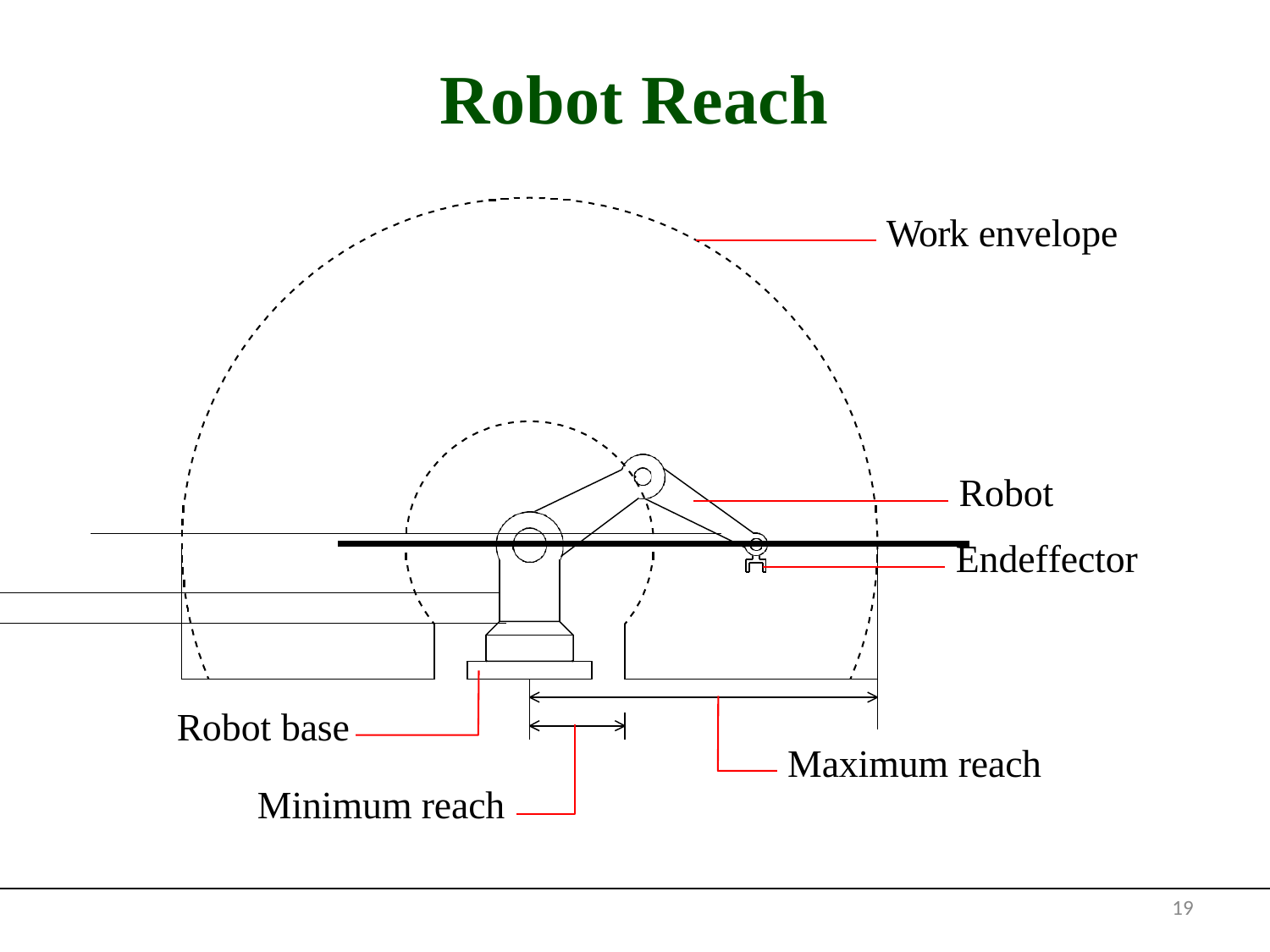

# Robot Reach
Robot Reach

Work envelope

Robot
Endeffector

Robot base

Maximum reach
Minimum reach

19